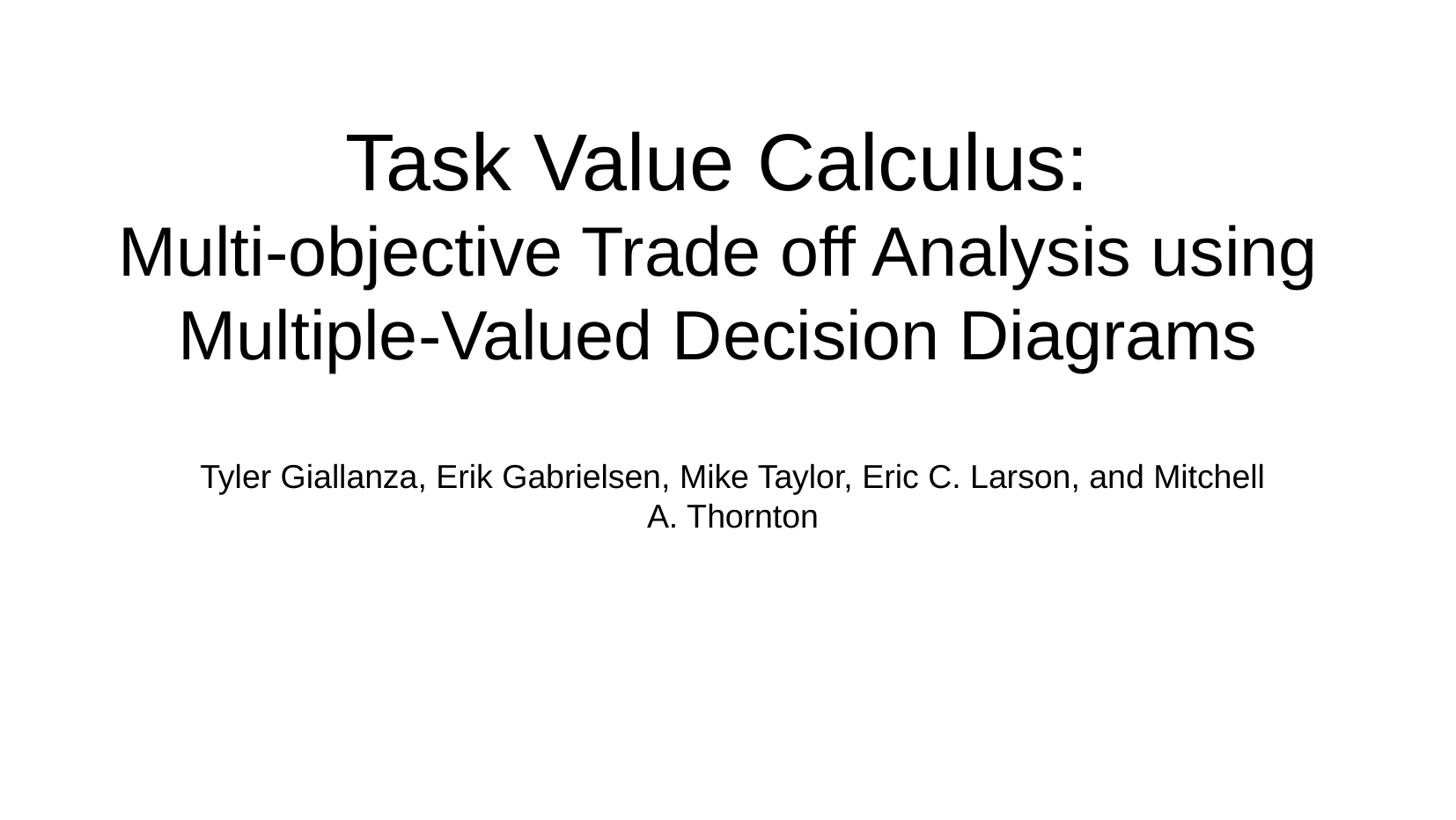

Task Value Calculus:
Multi-objective Trade off Analysis using Multiple-Valued Decision Diagrams
Tyler Giallanza, Erik Gabrielsen, Mike Taylor, Eric C. Larson, and Mitchell A. Thornton